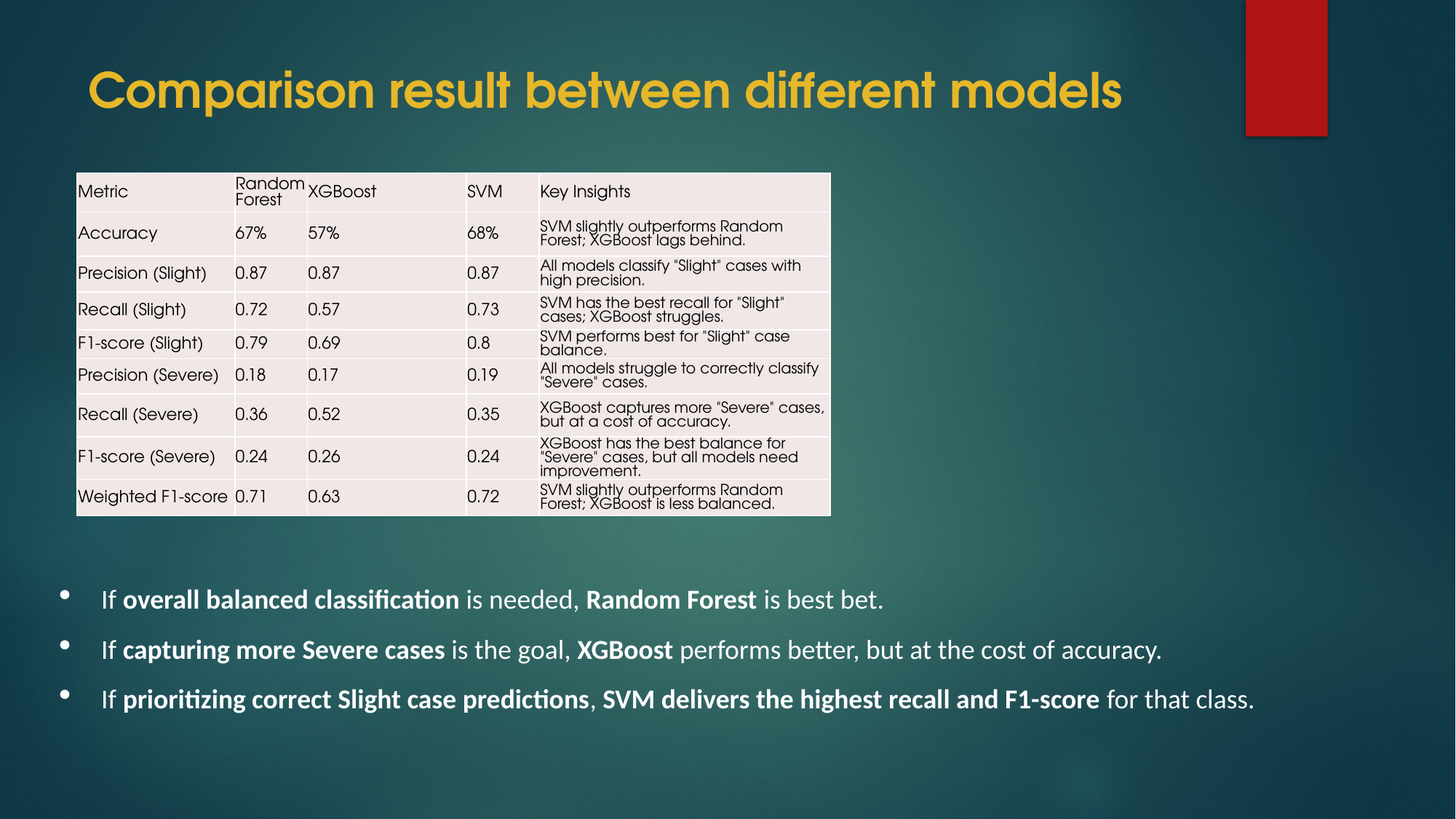

# Comparison result between different models
| Metric | Random Forest | XGBoost | SVM | Key Insights |
| --- | --- | --- | --- | --- |
| Accuracy | 67% | 57% | 68% | SVM slightly outperforms Random Forest; XGBoost lags behind. |
| Precision (Slight) | 0.87 | 0.87 | 0.87 | All models classify "Slight" cases with high precision. |
| Recall (Slight) | 0.72 | 0.57 | 0.73 | SVM has the best recall for "Slight" cases; XGBoost struggles. |
| F1-score (Slight) | 0.79 | 0.69 | 0.8 | SVM performs best for "Slight" case balance. |
| Precision (Severe) | 0.18 | 0.17 | 0.19 | All models struggle to correctly classify "Severe" cases. |
| Recall (Severe) | 0.36 | 0.52 | 0.35 | XGBoost captures more "Severe" cases, but at a cost of accuracy. |
| F1-score (Severe) | 0.24 | 0.26 | 0.24 | XGBoost has the best balance for "Severe" cases, but all models need improvement. |
| Weighted F1-score | 0.71 | 0.63 | 0.72 | SVM slightly outperforms Random Forest; XGBoost is less balanced. |
If overall balanced classification is needed, Random Forest is best bet.
If capturing more Severe cases is the goal, XGBoost performs better, but at the cost of accuracy.
If prioritizing correct Slight case predictions, SVM delivers the highest recall and F1-score for that class.